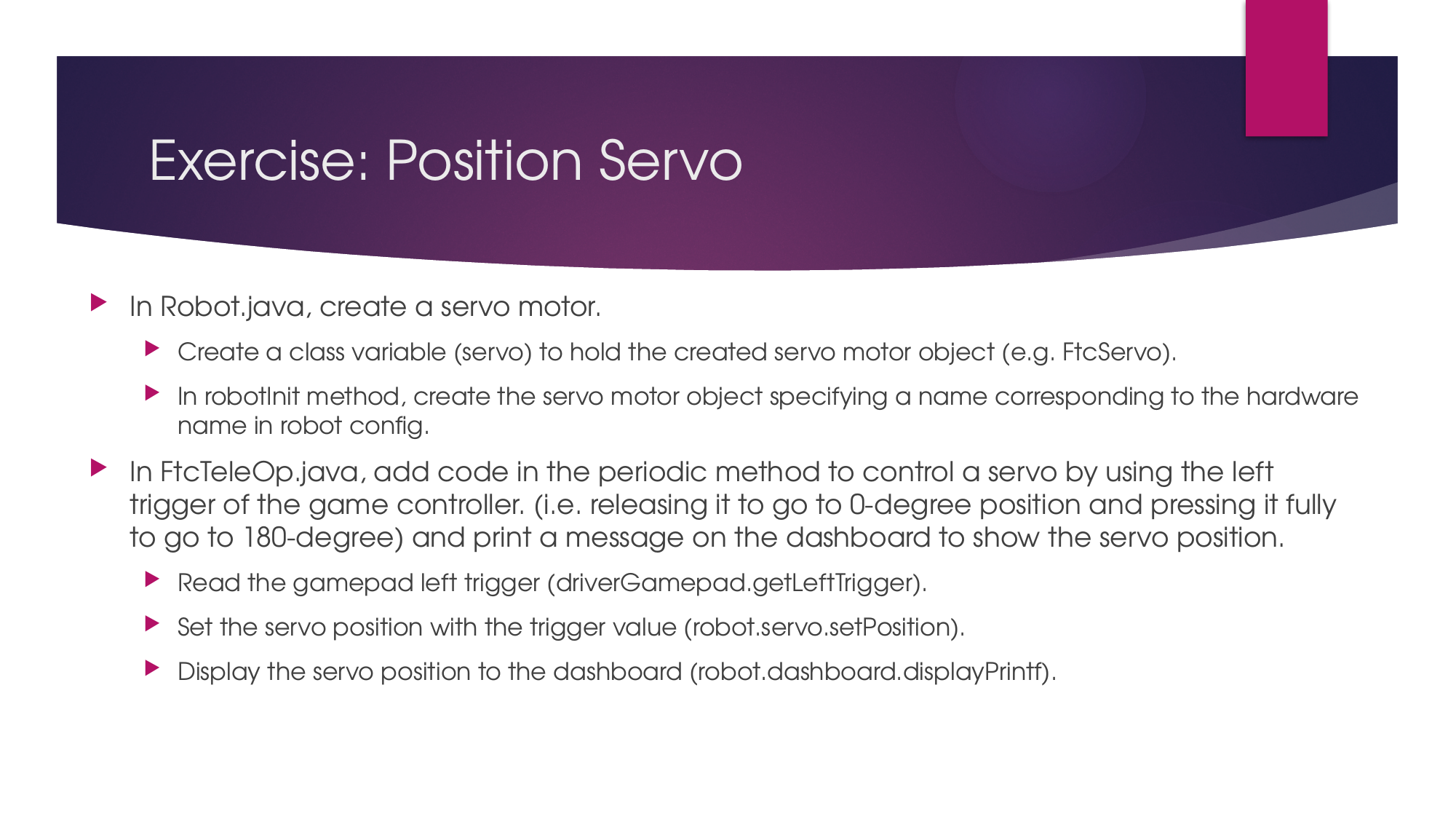

# Exercise: Position Servo
In Robot.java, create a servo motor.
Create a class variable (servo) to hold the created servo motor object (e.g. FtcServo).
In robotInit method, create the servo motor object specifying a name corresponding to the hardware name in robot config.
In FtcTeleOp.java, add code in the periodic method to control a servo by using the left trigger of the game controller. (i.e. releasing it to go to 0-degree position and pressing it fully to go to 180-degree) and print a message on the dashboard to show the servo position.
Read the gamepad left trigger (driverGamepad.getLeftTrigger).
Set the servo position with the trigger value (robot.servo.setPosition).
Display the servo position to the dashboard (robot.dashboard.displayPrintf).